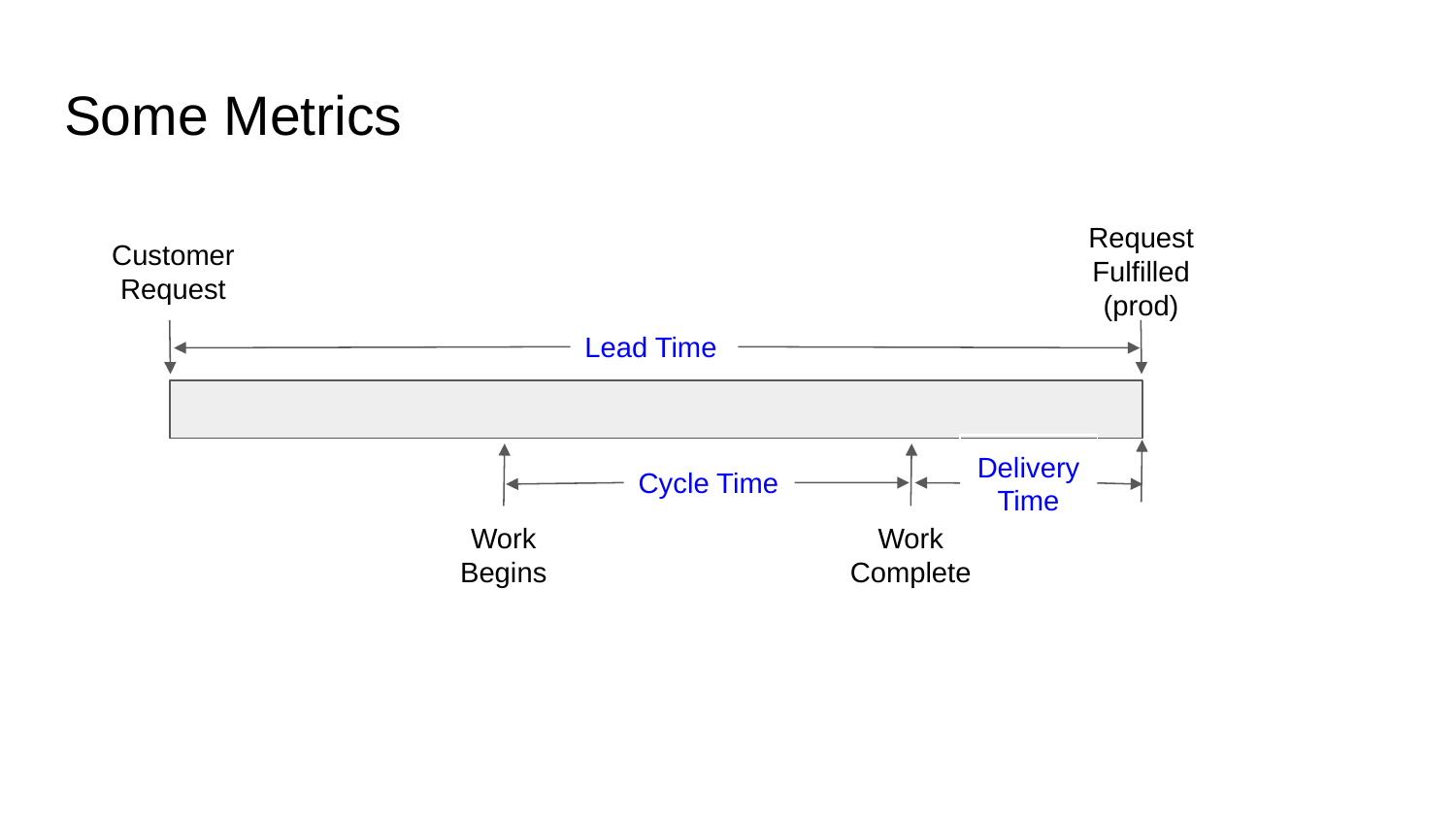

# Some Metrics
Request Fulfilled (prod)
Customer Request
Lead Time

Delivery Time
Cycle Time
Work Begins
Work Complete